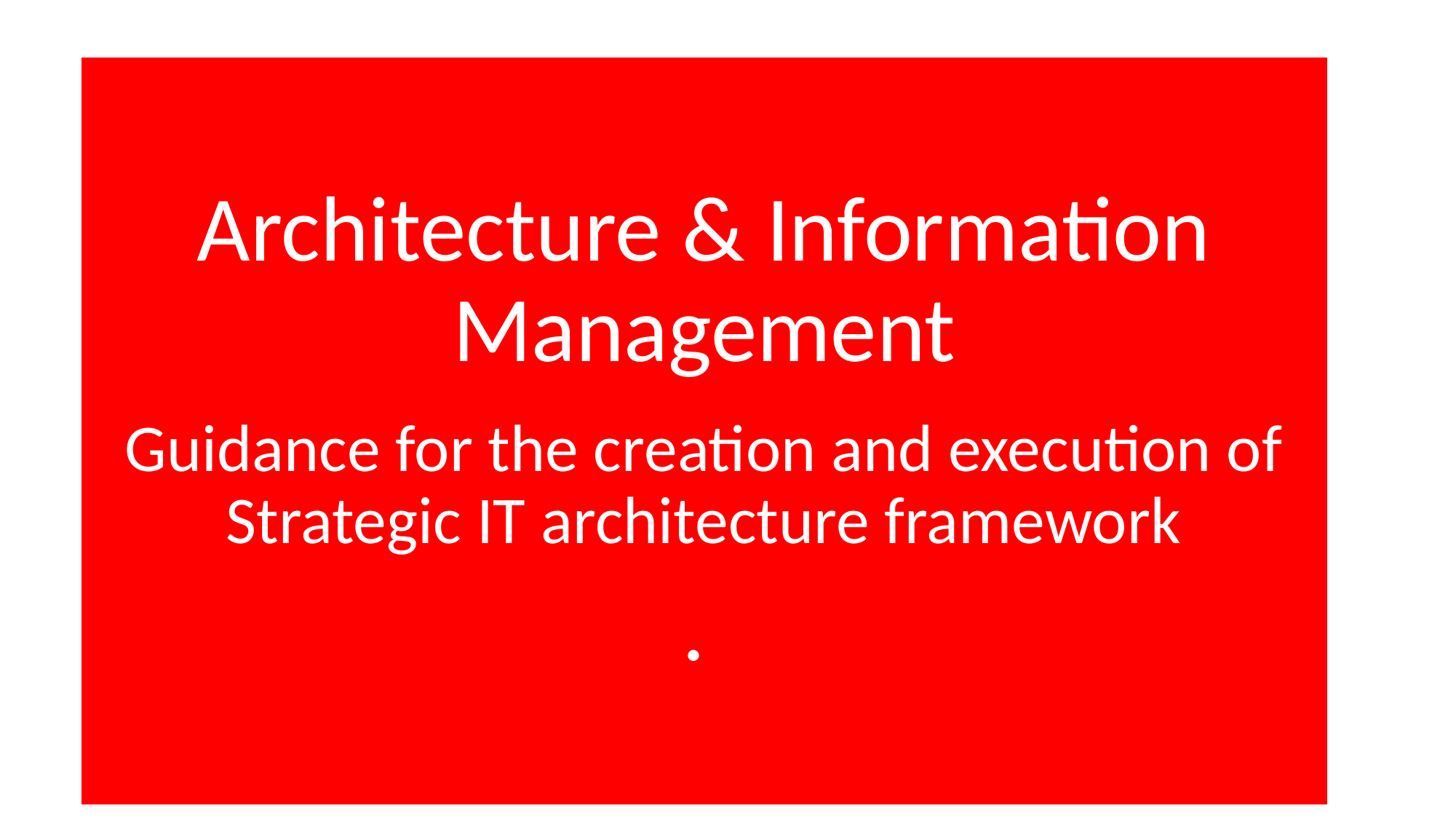

Architecture & Information Management
Guidance for the creation and execution of Strategic IT architecture framework
.